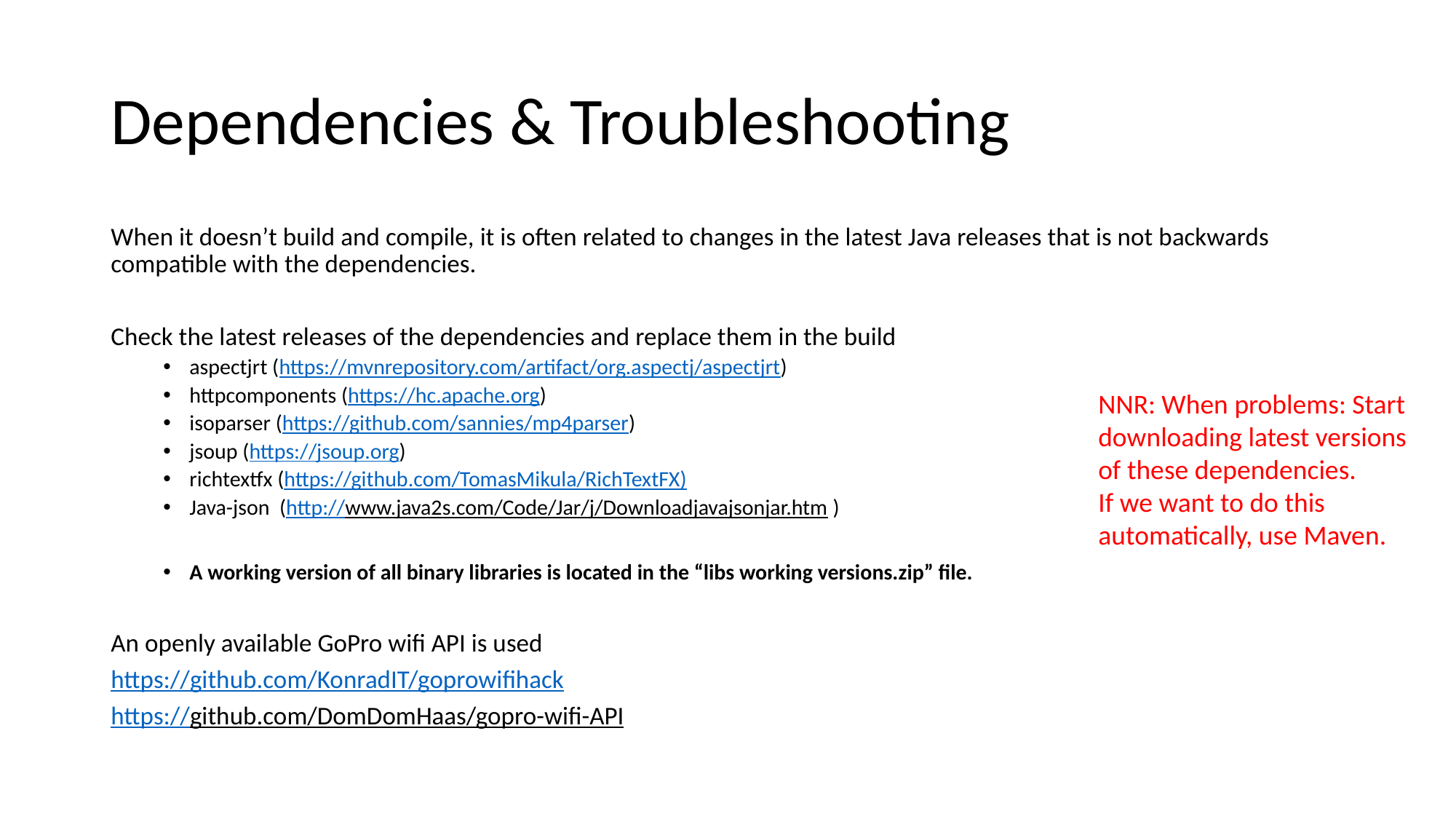

# Dependencies & Troubleshooting
When it doesn’t build and compile, it is often related to changes in the latest Java releases that is not backwards compatible with the dependencies.

Check the latest releases of the dependencies and replace them in the build
aspectjrt (https://mvnrepository.com/artifact/org.aspectj/aspectjrt)
httpcomponents (https://hc.apache.org)
isoparser (https://github.com/sannies/mp4parser)
jsoup (https://jsoup.org)
richtextfx (https://github.com/TomasMikula/RichTextFX)
Java-json  (http://www.java2s.com/Code/Jar/j/Downloadjavajsonjar.htm )

A working version of all binary libraries is located in the “libs working versions.zip” file.

An openly available GoPro wifi API is used
https://github.com/KonradIT/goprowifihack
https://github.com/DomDomHaas/gopro-wifi-API

NNR: When problems: Start downloading latest versions of these dependencies.
If we want to do this automatically, use Maven.